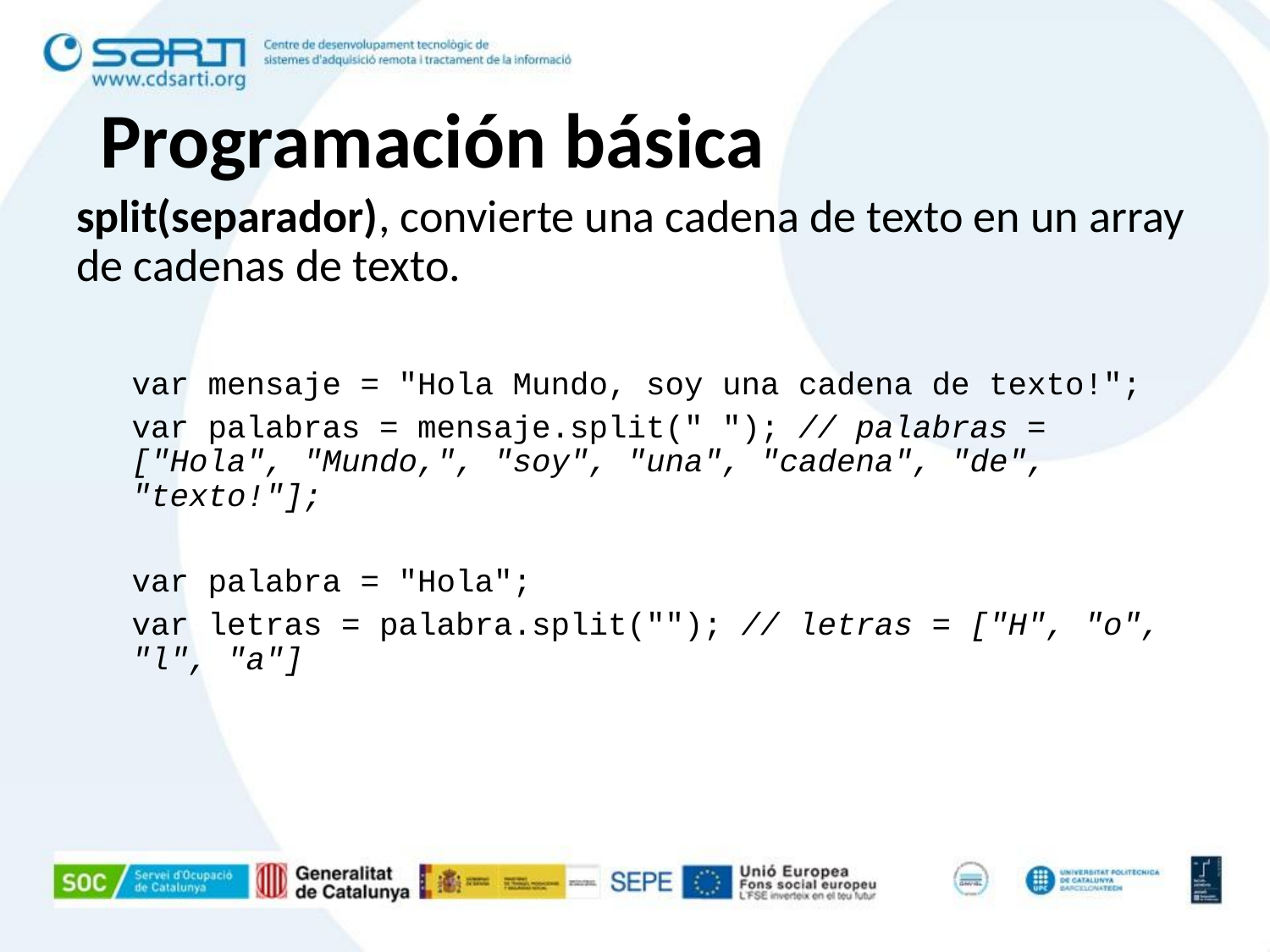

# Programación básica
split(separador), convierte una cadena de texto en un array de cadenas de texto.

var mensaje = "Hola Mundo, soy una cadena de texto!";
var palabras = mensaje.split(" "); // palabras = ["Hola", "Mundo,", "soy", "una", "cadena", "de", "texto!"];

var palabra = "Hola";
var letras = palabra.split(""); // letras = ["H", "o", "l", "a"]